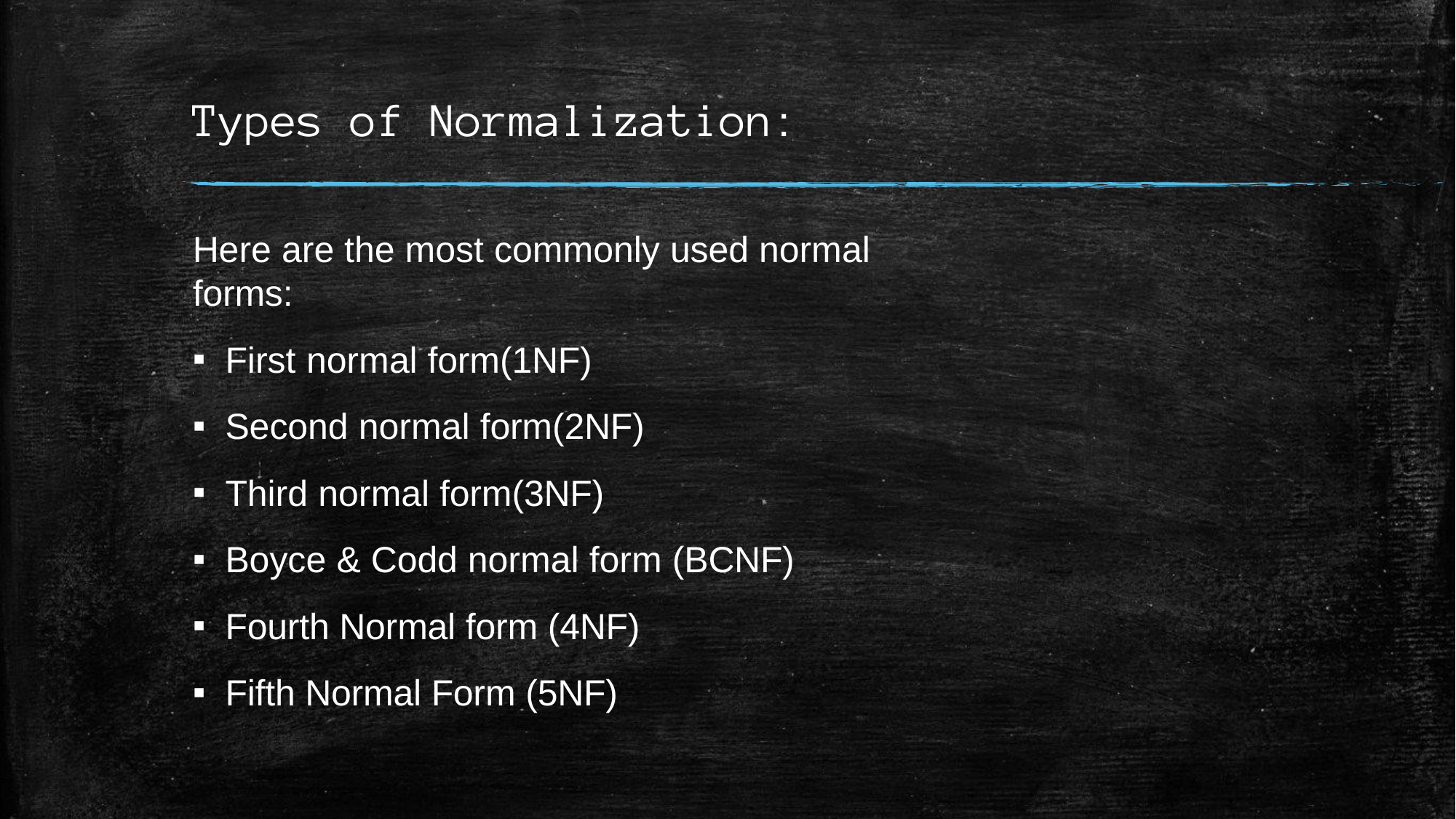

# Types of Normalization:
Here are the most commonly used normal forms:
First normal form(1NF)
Second normal form(2NF)
Third normal form(3NF)
Boyce & Codd normal form (BCNF)
Fourth Normal form (4NF)
Fifth Normal Form (5NF)